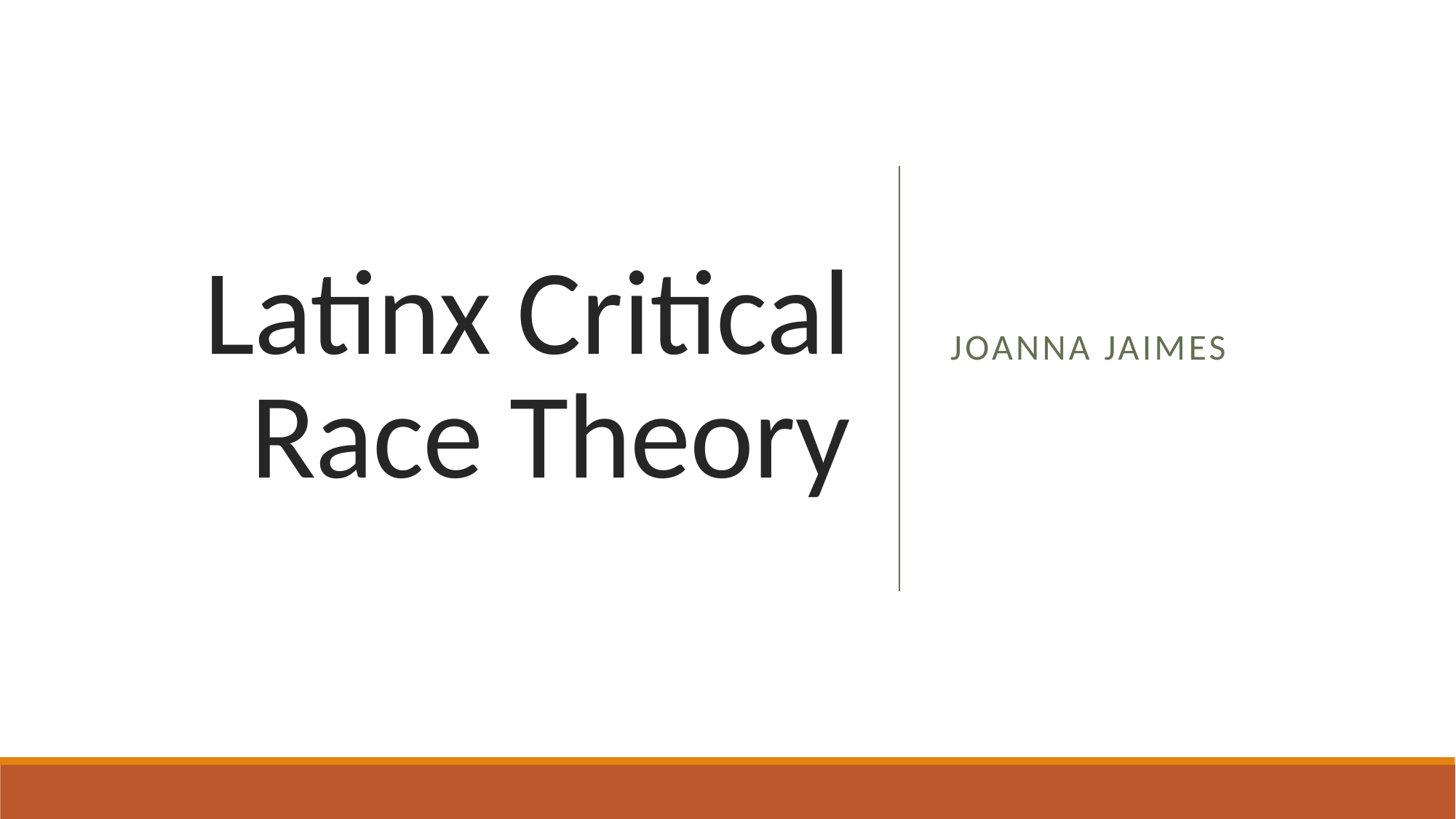

# Latinx Critical Race Theory
Joanna Jaimes